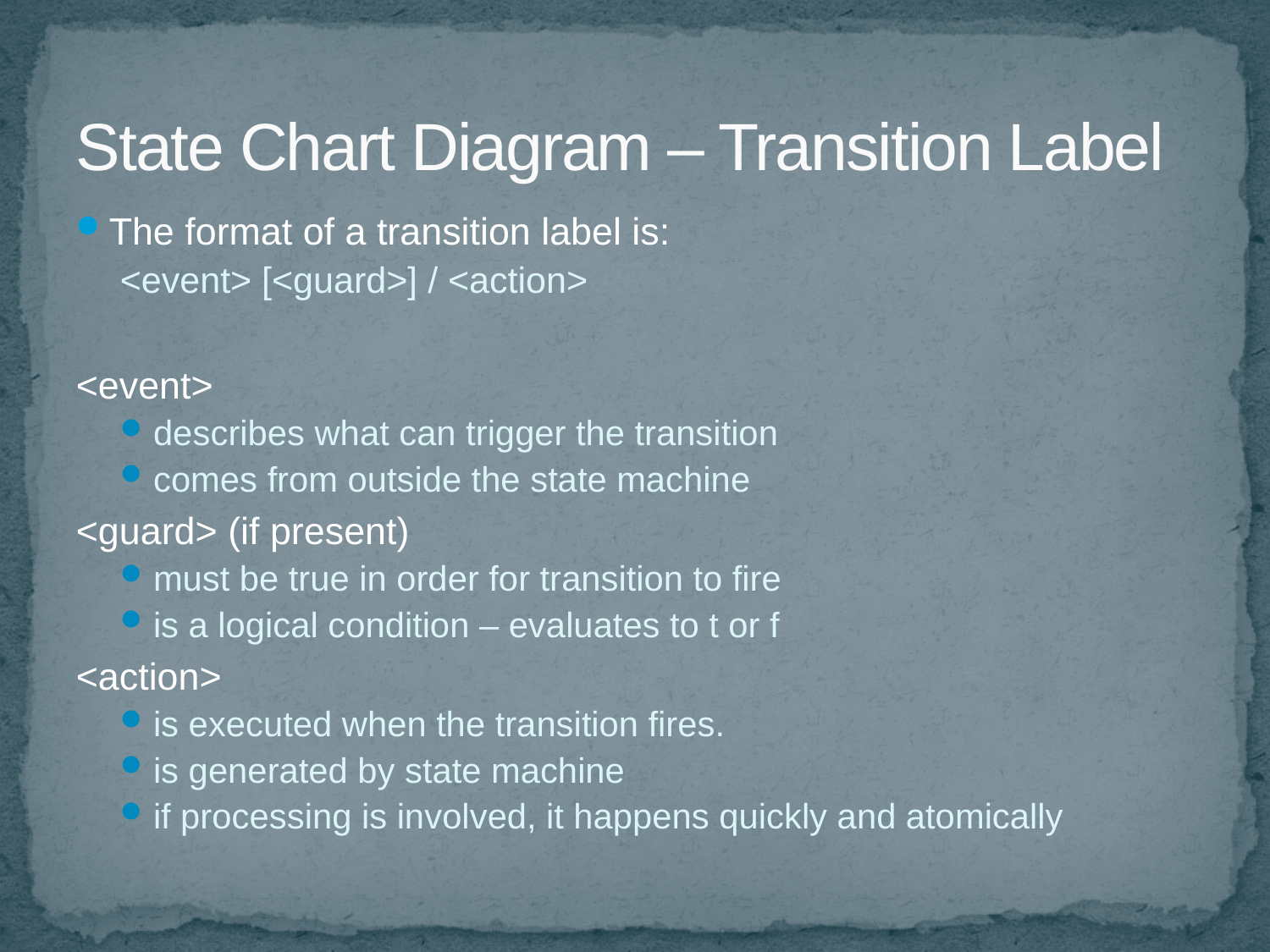

# State Chart Diagram – Transition Label
The format of a transition label is:
<event> [<guard>] / <action>

<event>
describes what can trigger the transition
comes from outside the state machine
<guard> (if present)
must be true in order for transition to fire
is a logical condition – evaluates to t or f
<action>
is executed when the transition fires.
is generated by state machine
if processing is involved, it happens quickly and atomically